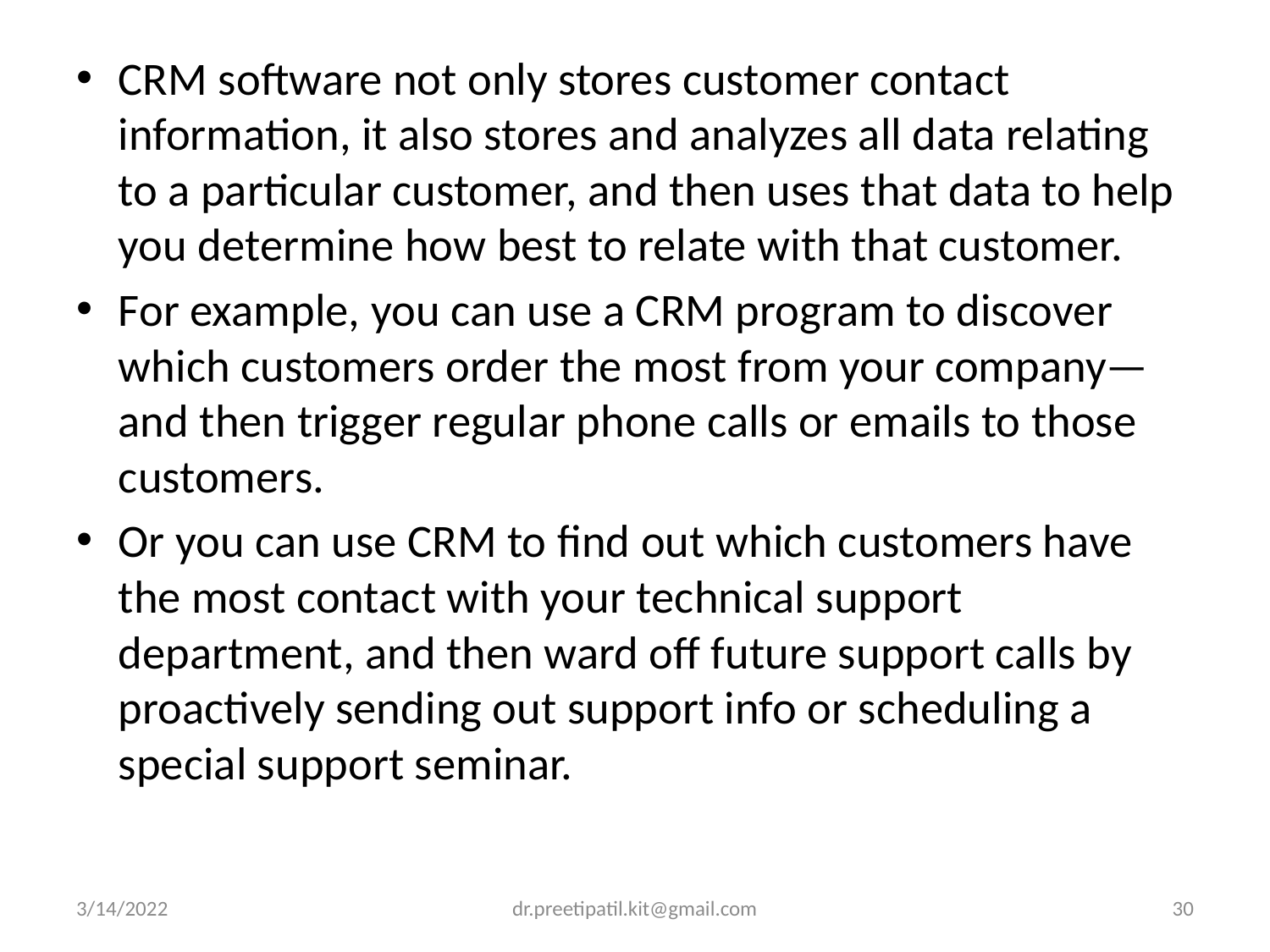

CRM software not only stores customer contact information, it also stores and analyzes all data relating to a particular customer, and then uses that data to help you determine how best to relate with that customer.
For example, you can use a CRM program to discover which customers order the most from your company—and then trigger regular phone calls or emails to those customers.
Or you can use CRM to find out which customers have the most contact with your technical support department, and then ward off future support calls by proactively sending out support info or scheduling a special support seminar.
3/14/2022
dr.preetipatil.kit@gmail.com
30